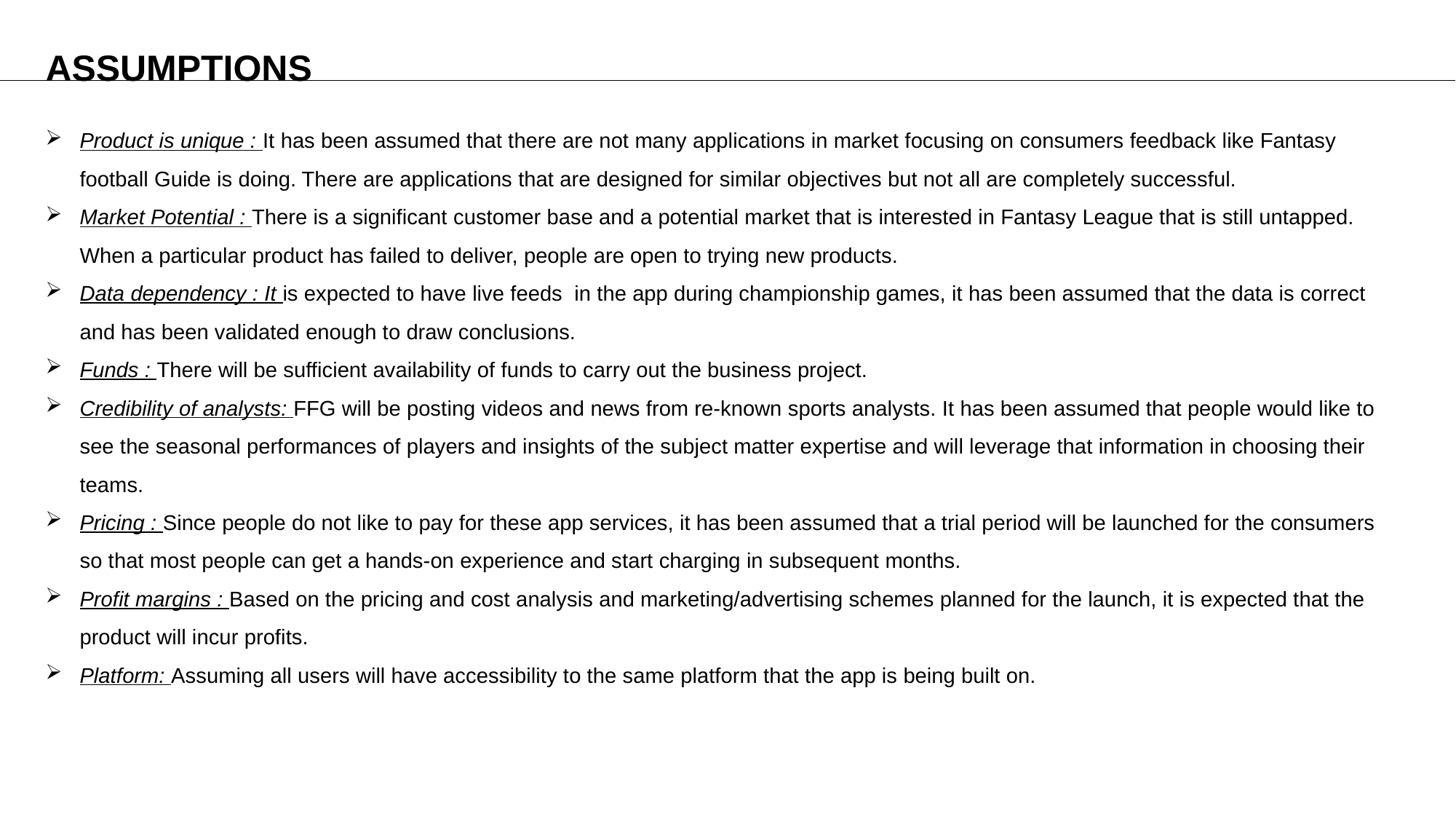

ASSUMPTIONS
Product is unique : It has been assumed that there are not many applications in market focusing on consumers feedback like Fantasy football Guide is doing. There are applications that are designed for similar objectives but not all are completely successful.
Market Potential : There is a significant customer base and a potential market that is interested in Fantasy League that is still untapped. When a particular product has failed to deliver, people are open to trying new products.
Data dependency : It is expected to have live feeds  in the app during championship games, it has been assumed that the data is correct and has been validated enough to draw conclusions.
Funds : There will be sufficient availability of funds to carry out the business project.
Credibility of analysts: FFG will be posting videos and news from re-known sports analysts. It has been assumed that people would like to see the seasonal performances of players and insights of the subject matter expertise and will leverage that information in choosing their teams.
Pricing : Since people do not like to pay for these app services, it has been assumed that a trial period will be launched for the consumers so that most people can get a hands-on experience and start charging in subsequent months.
Profit margins : Based on the pricing and cost analysis and marketing/advertising schemes planned for the launch, it is expected that the product will incur profits.
Platform: Assuming all users will have accessibility to the same platform that the app is being built on.